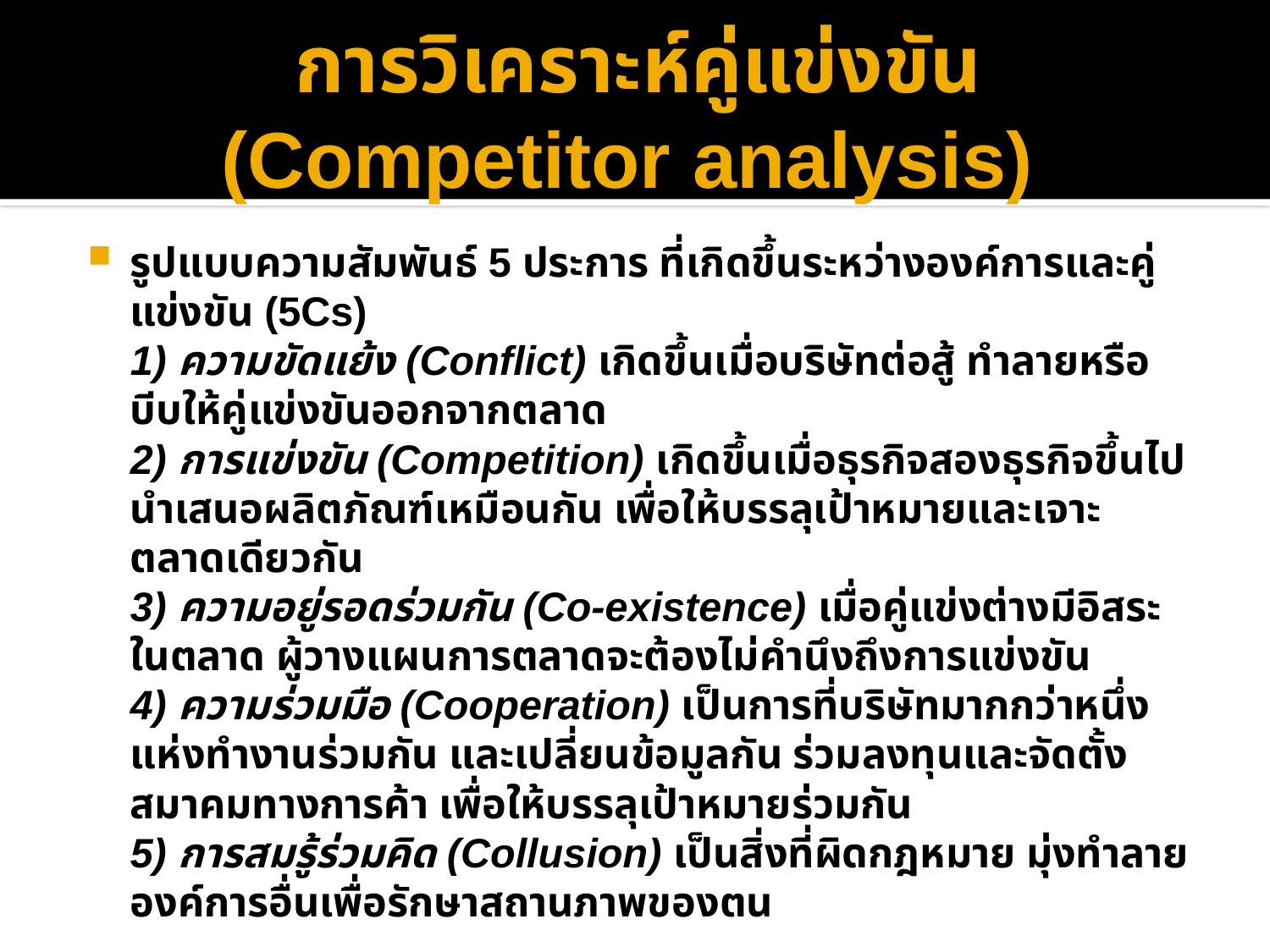

# การวิเคราะห์คู่แข่งขัน (Competitor analysis)
รูปแบบความสัมพันธ์ 5 ประการ ที่เกิดขึ้นระหว่างองค์การและคู่แข่งขัน (5Cs)
		1) ความขัดแย้ง (Conflict) เกิดขึ้นเมื่อบริษัทต่อสู้ ทำลายหรือบีบให้คู่แข่งขันออกจากตลาด
		2) การแข่งขัน (Competition) เกิดขึ้นเมื่อธุรกิจสองธุรกิจขึ้นไปนำเสนอผลิตภัณฑ์เหมือนกัน เพื่อให้บรรลุเป้าหมายและเจาะตลาดเดียวกัน
		3) ความอยู่รอดร่วมกัน (Co-existence) เมื่อคู่แข่งต่างมีอิสระในตลาด ผู้วางแผนการตลาดจะต้องไม่คำนึงถึงการแข่งขัน
		4) ความร่วมมือ (Cooperation) เป็นการที่บริษัทมากกว่าหนึ่งแห่งทำงานร่วมกัน และเปลี่ยนข้อมูลกัน ร่วมลงทุนและจัดตั้งสมาคมทางการค้า เพื่อให้บรรลุเป้าหมายร่วมกัน
		5) การสมรู้ร่วมคิด (Collusion) เป็นสิ่งที่ผิดกฎหมาย มุ่งทำลายองค์การอื่นเพื่อรักษาสถานภาพของตน